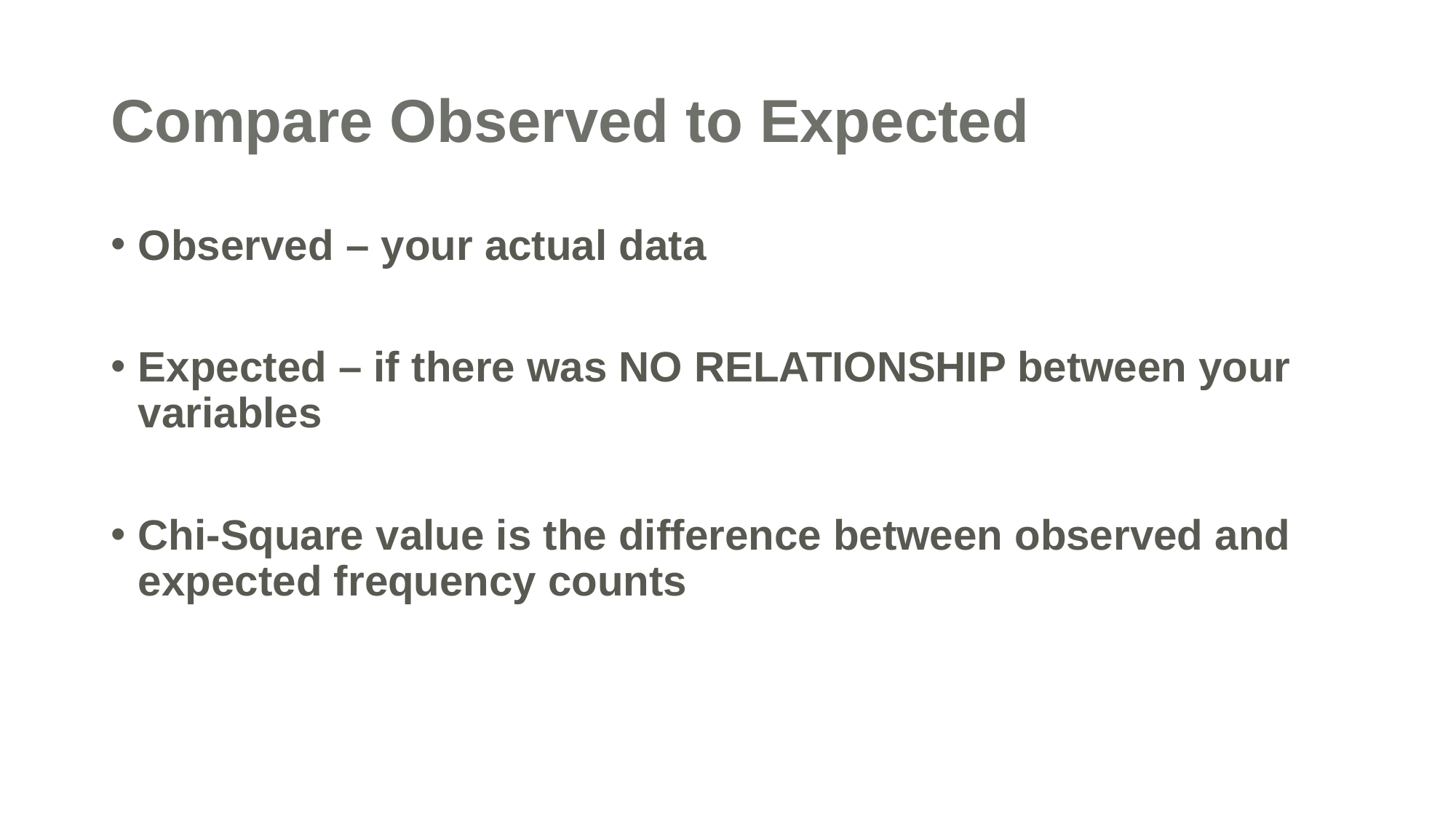

# Compare Observed to Expected
Observed – your actual data

Expected – if there was NO RELATIONSHIP between your variables

Chi-Square value is the difference between observed and expected frequency counts